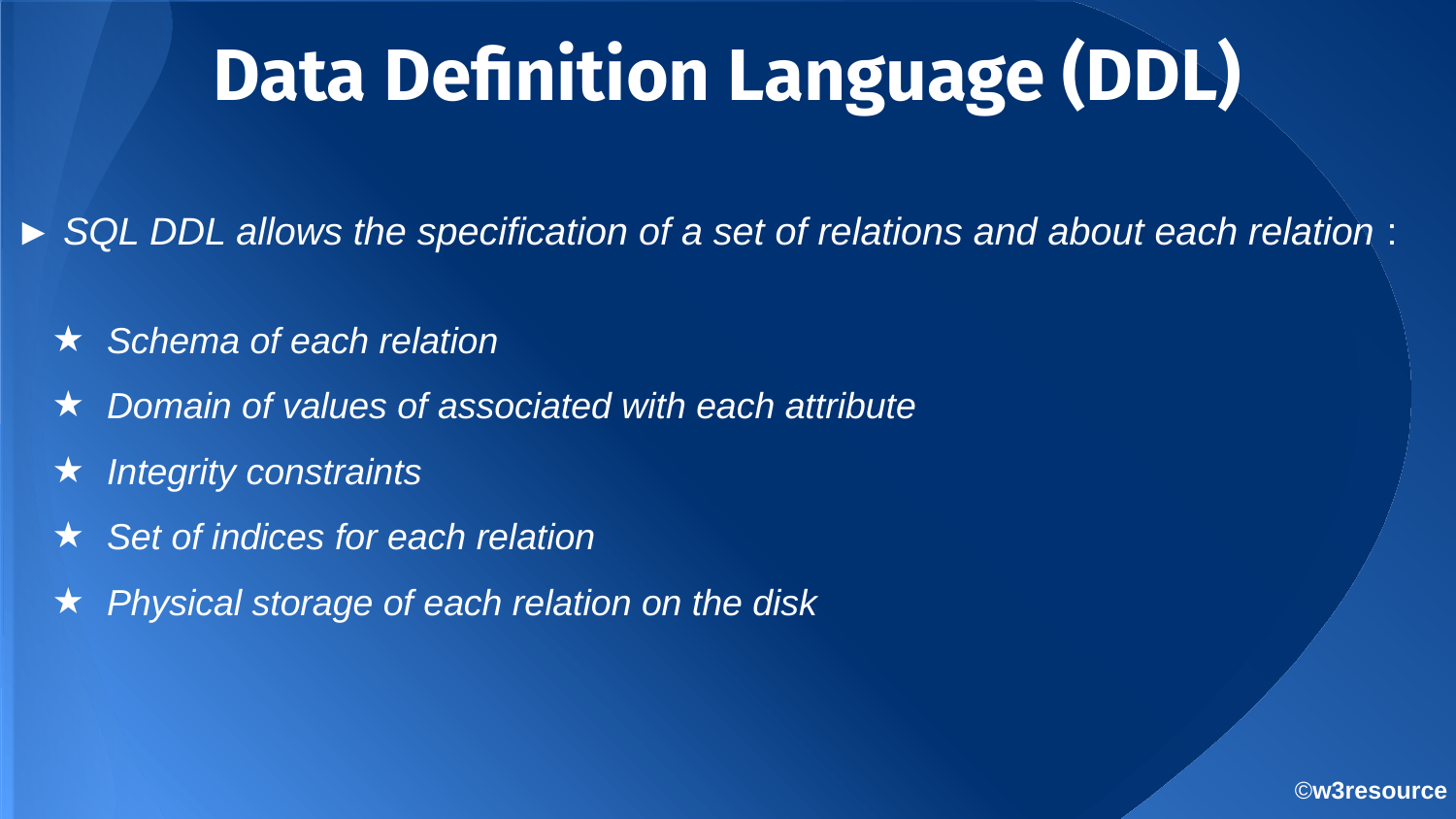

# Data Definition Language (DDL)
► SQL DDL allows the specification of a set of relations and about each relation :
Schema of each relation
Domain of values of associated with each attribute
Integrity constraints
Set of indices for each relation
Physical storage of each relation on the disk

©w3resource